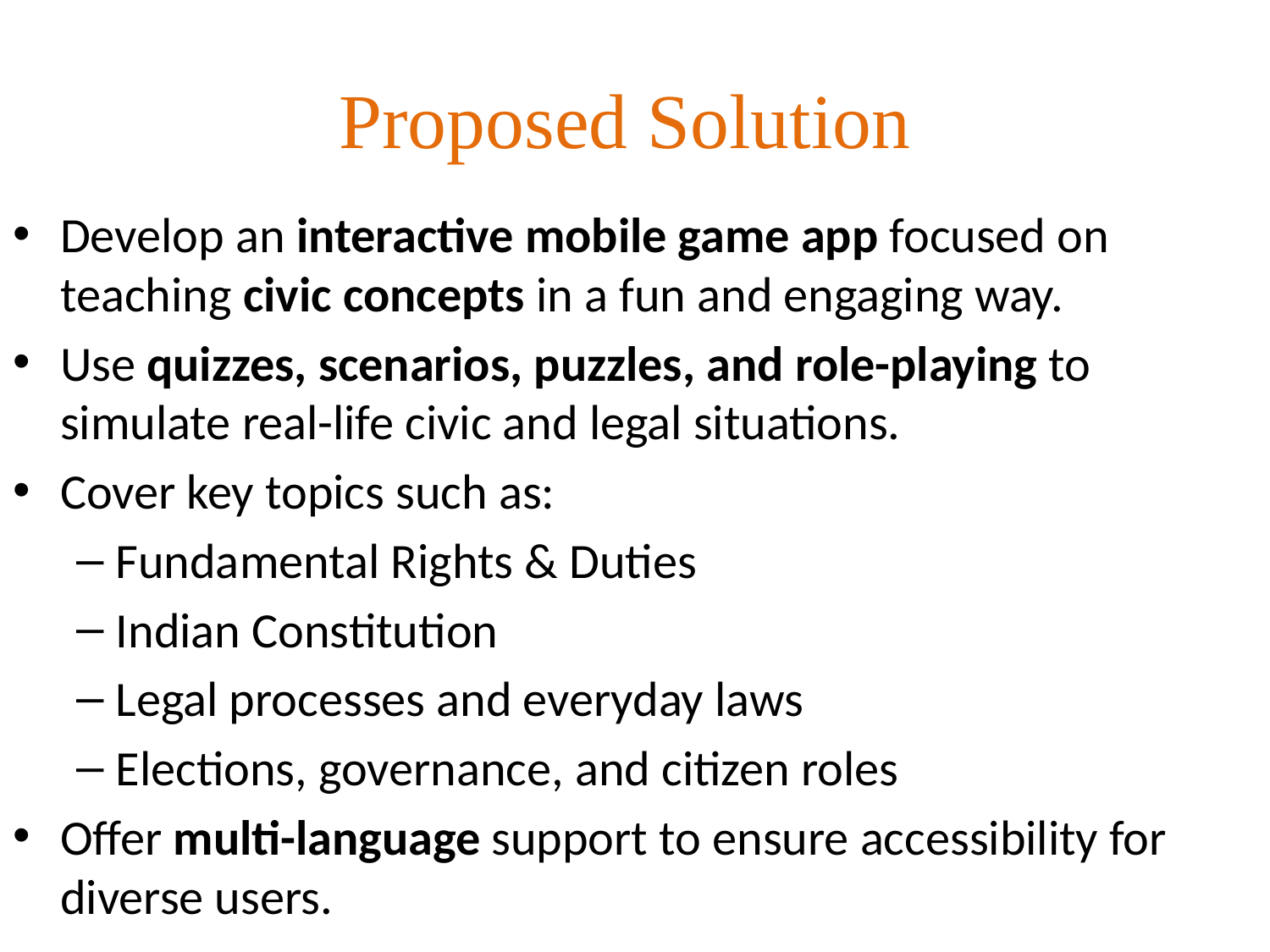

# Proposed Solution
Develop an interactive mobile game app focused on teaching civic concepts in a fun and engaging way.
Use quizzes, scenarios, puzzles, and role-playing to simulate real-life civic and legal situations.
Cover key topics such as:
Fundamental Rights & Duties
Indian Constitution
Legal processes and everyday laws
Elections, governance, and citizen roles
Offer multi-language support to ensure accessibility for diverse users.